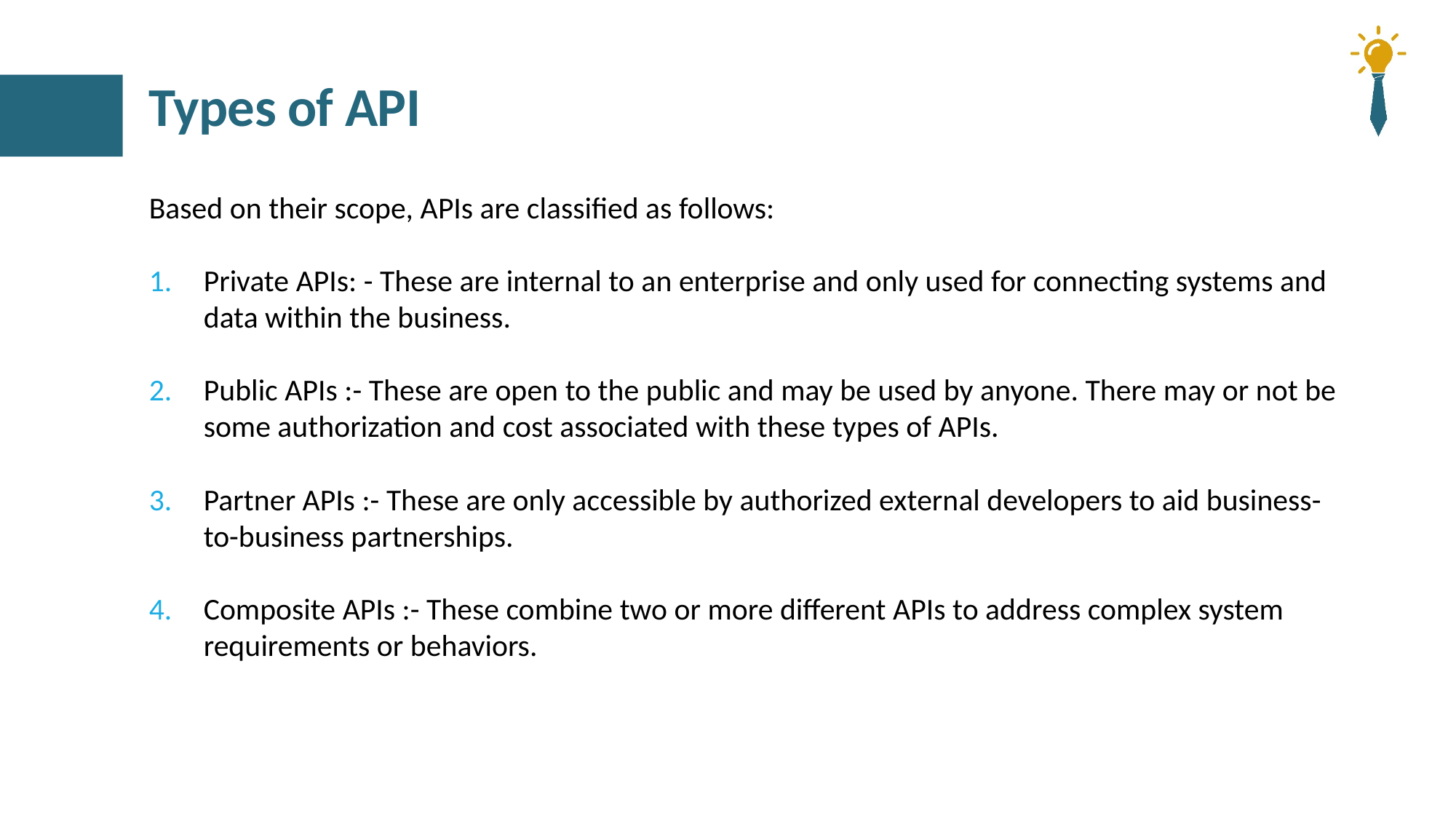

# Types of API
Based on their scope, APIs are classified as follows:

Private APIs: - These are internal to an enterprise and only used for connecting systems and data within the business.

Public APIs :- These are open to the public and may be used by anyone. There may or not be some authorization and cost associated with these types of APIs.

Partner APIs :- These are only accessible by authorized external developers to aid business-to-business partnerships.

Composite APIs :- These combine two or more different APIs to address complex system requirements or behaviors.